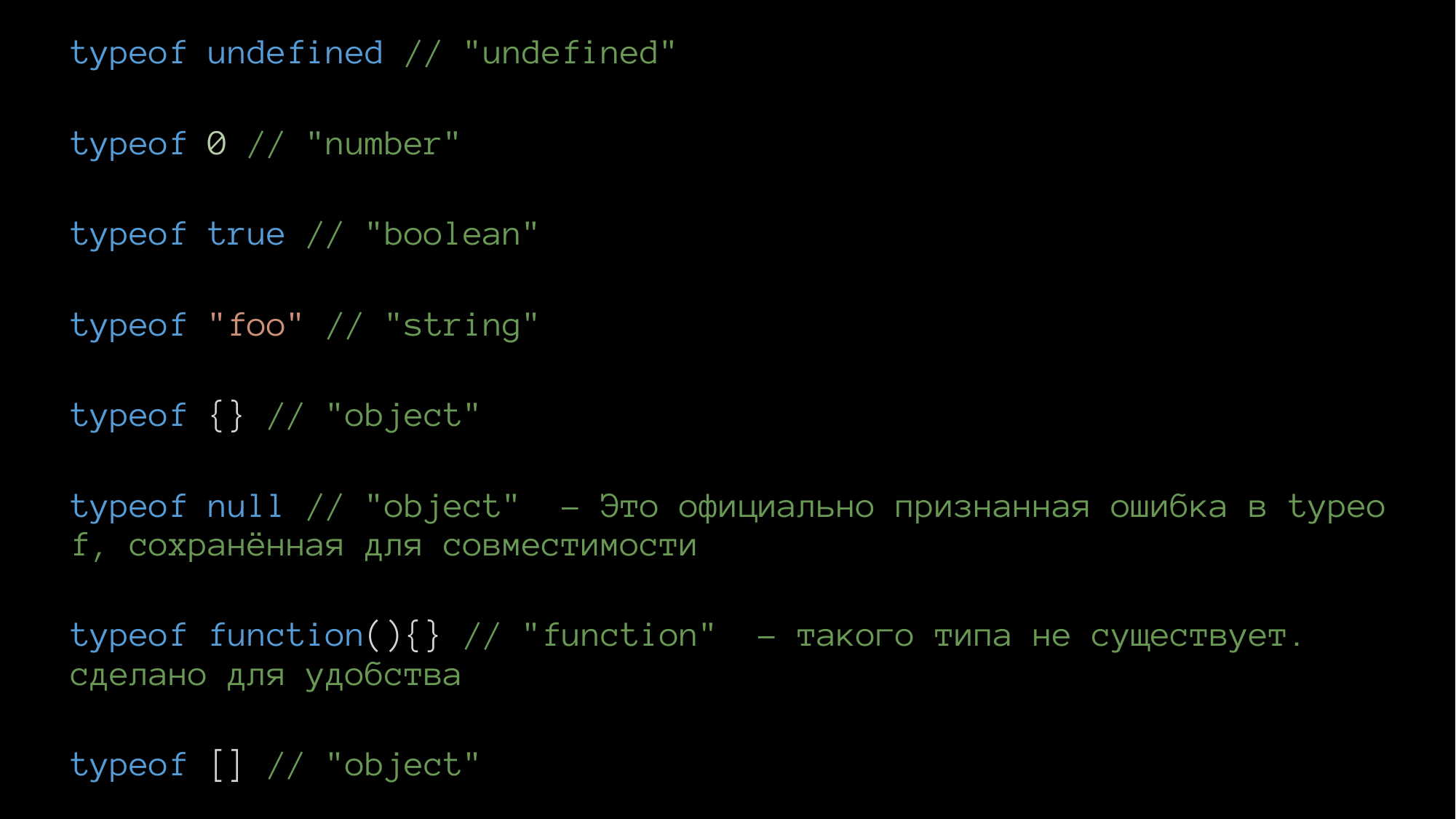

typeof undefined // "undefined"
typeof 0 // "number"
typeof true // "boolean"
typeof "foo" // "string"
typeof {} // "object"
typeof null // "object"  - Это официально признанная ошибка в typeof, сохранённая для совместимости
typeof function(){} // "function"  - такого типа не существует. сделано для удобства
typeof [] // "object"